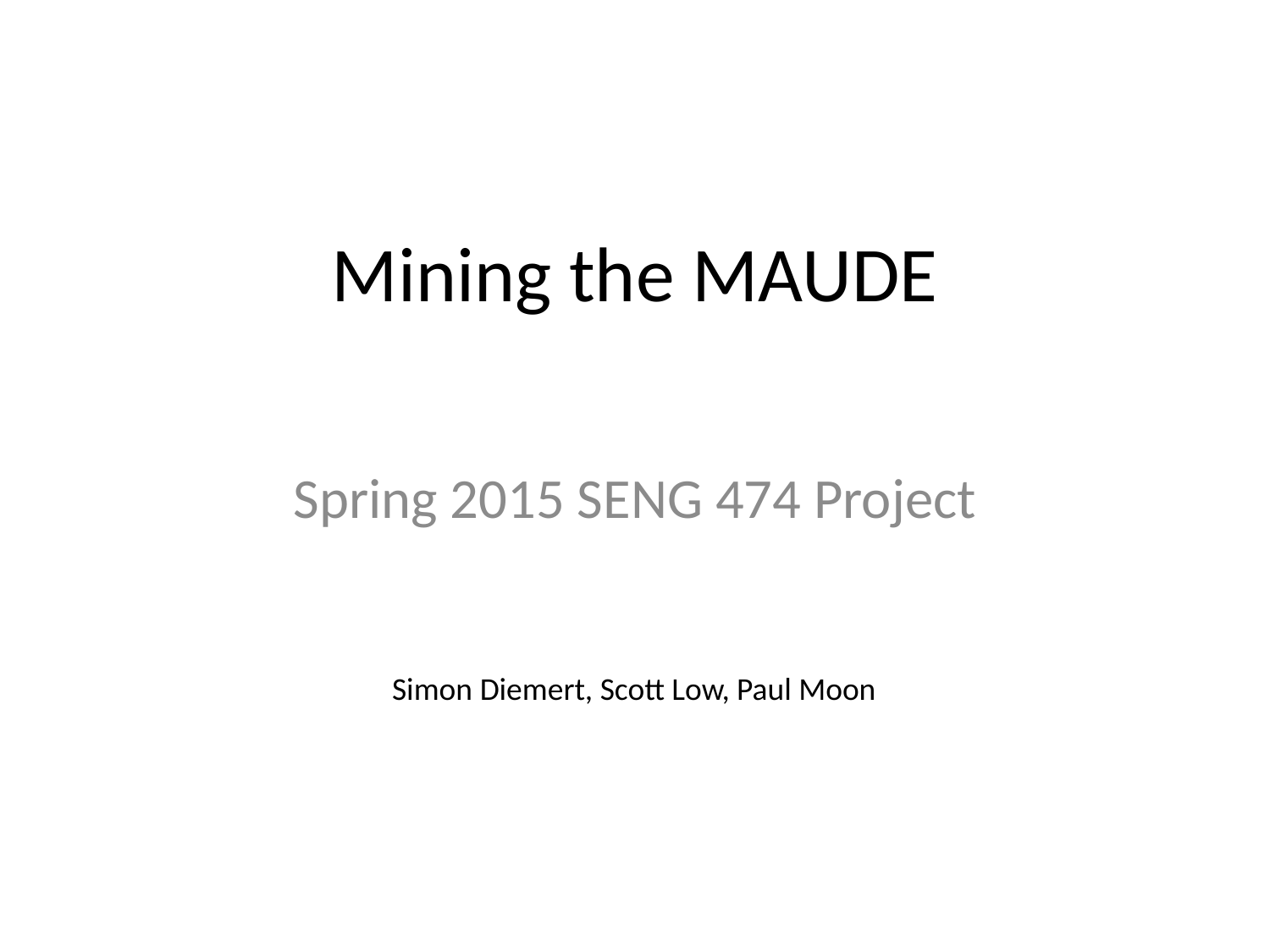

# Mining the MAUDE
Spring 2015 SENG 474 Project
Simon Diemert, Scott Low, Paul Moon